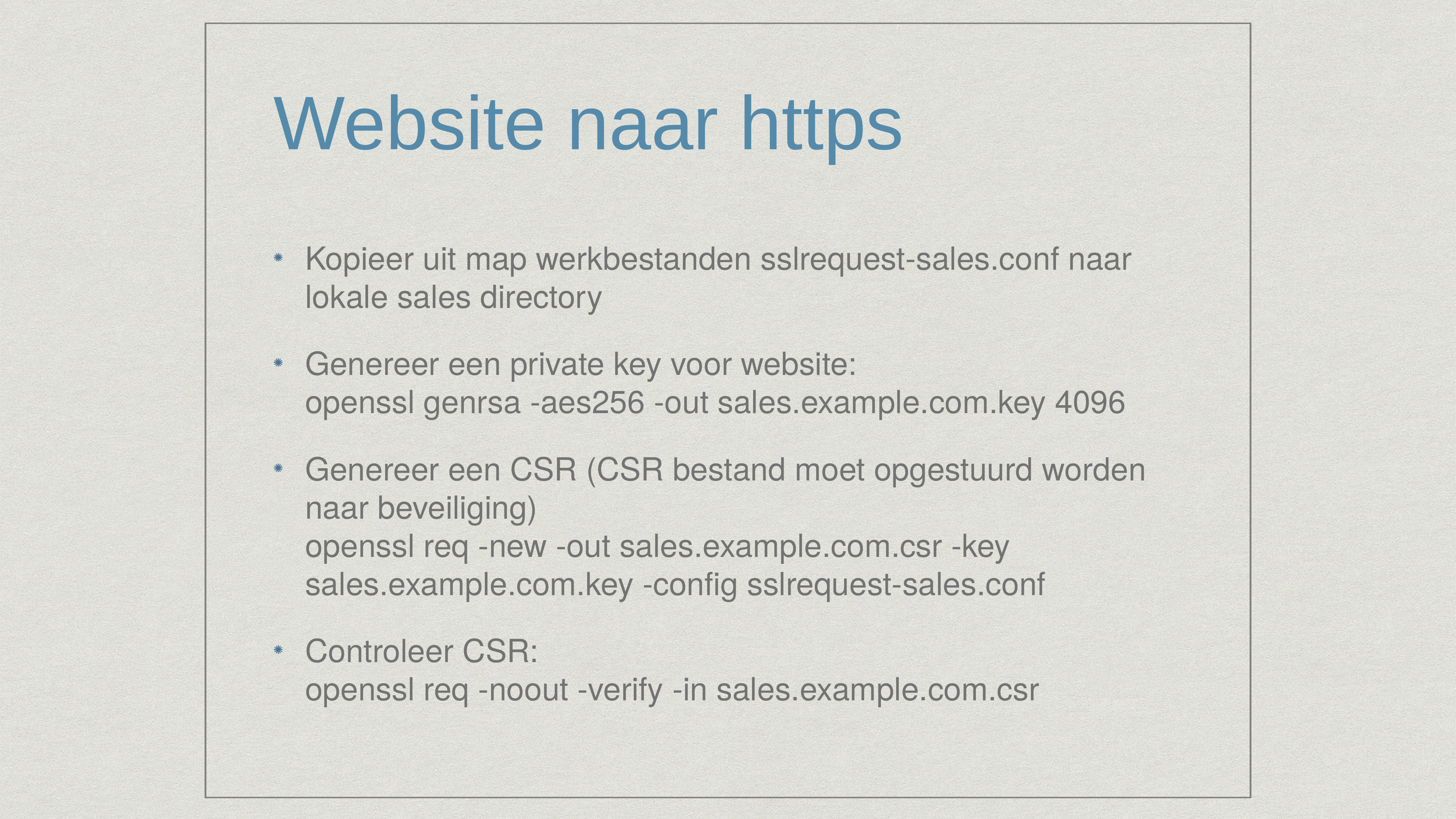

# Website naar https
Kopieer uit map werkbestanden sslrequest-sales.conf naar lokale sales directory
Genereer een private key voor website:
openssl genrsa -aes256 -out sales.example.com.key 4096
Genereer een CSR (CSR bestand moet opgestuurd worden naar beveiliging)
openssl req -new -out sales.example.com.csr -key sales.example.com.key -config sslrequest-sales.conf
Controleer CSR:
openssl req -noout -verify -in sales.example.com.csr